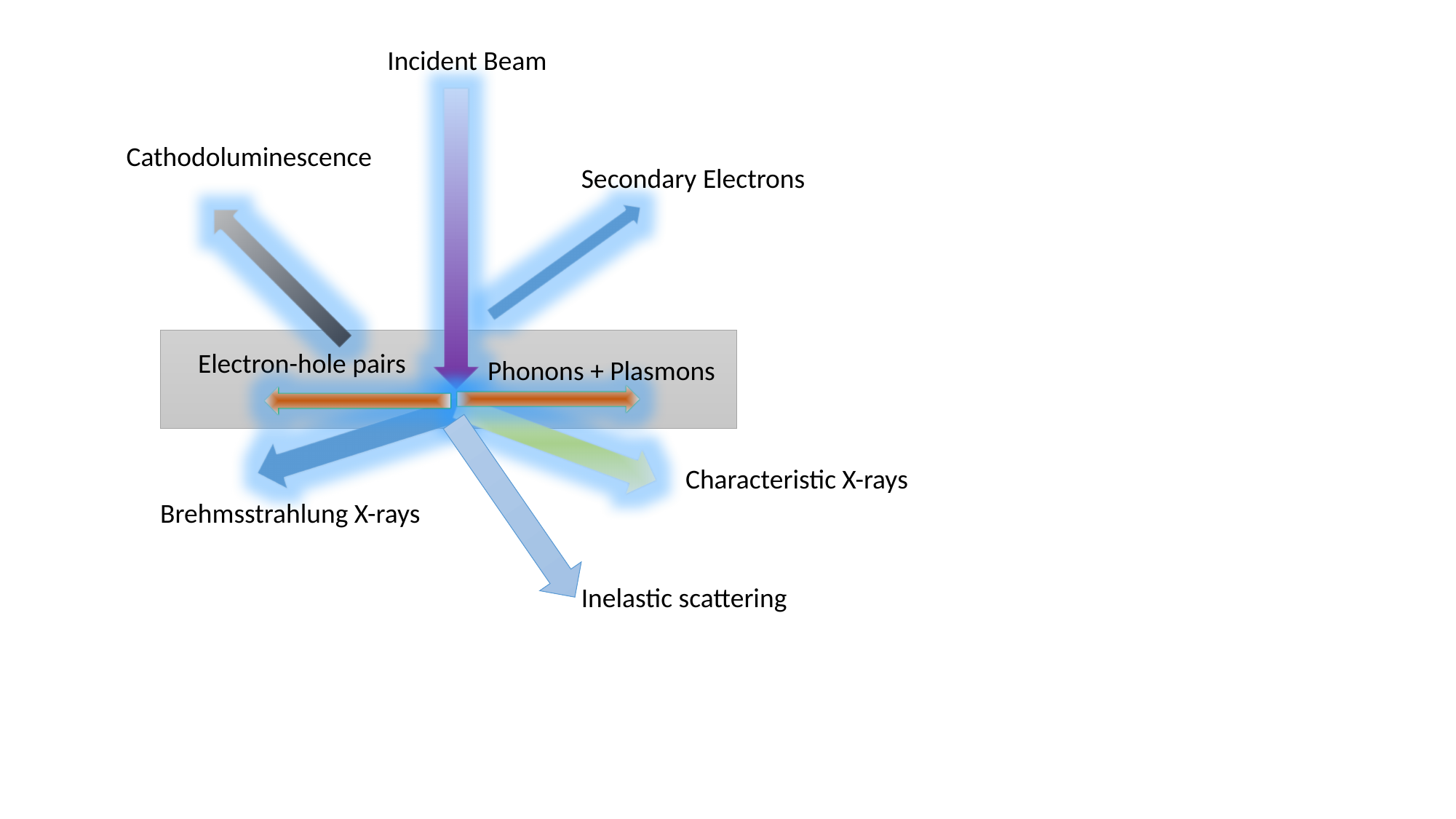

Incident Beam

Cathodoluminescence
Secondary Electrons

Electron-hole pairs
Phonons + Plasmons

Characteristic X-rays
Brehmsstrahlung X-rays
Inelastic scattering